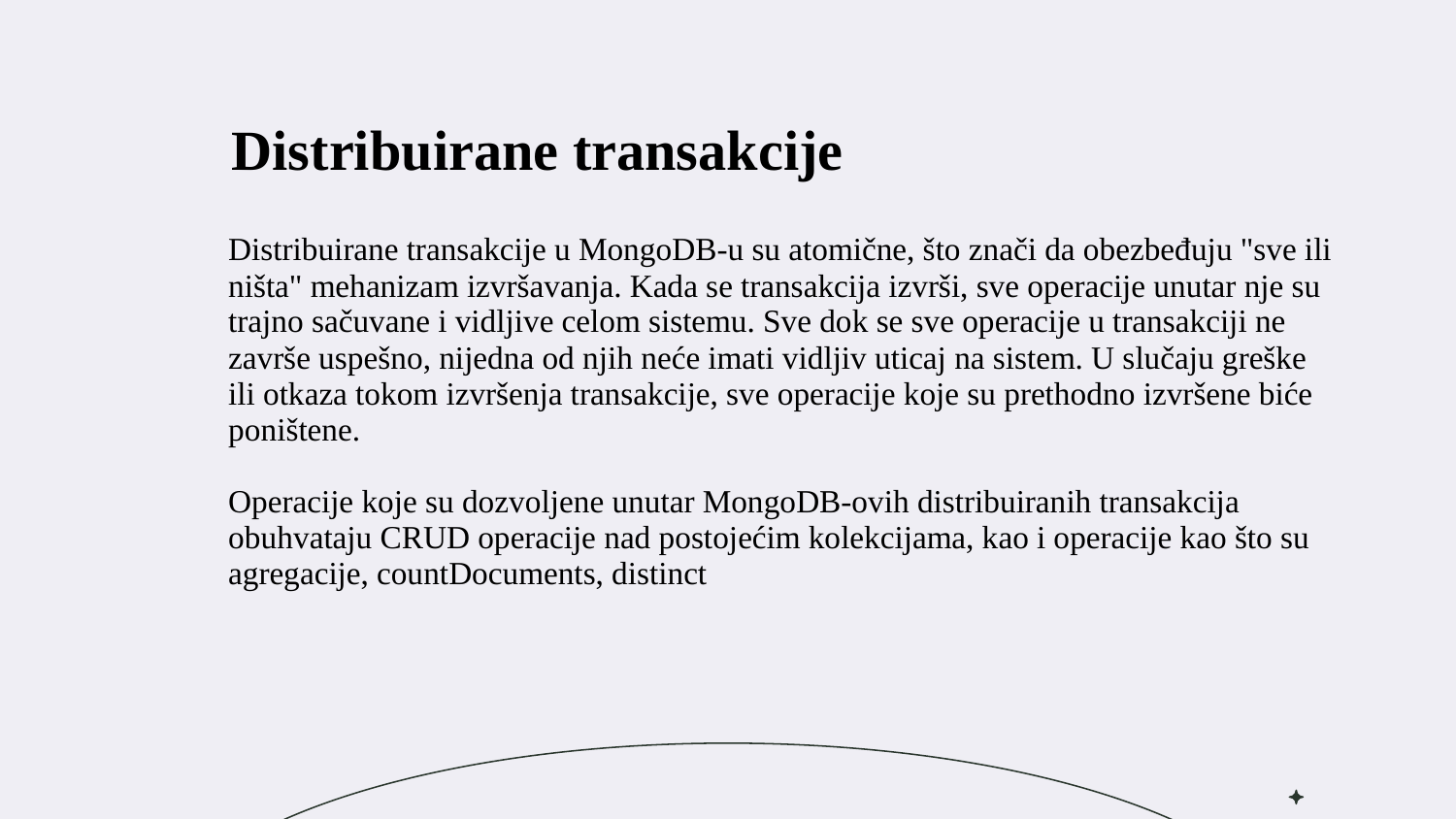

Distribuirane transakcije
| Distribuirane transakcije u MongoDB-u su atomične, što znači da obezbeđuju "sve ili ništa" mehanizam izvršavanja. Kada se transakcija izvrši, sve operacije unutar nje su trajno sačuvane i vidljive celom sistemu. Sve dok se sve operacije u transakciji ne završe uspešno, nijedna od njih neće imati vidljiv uticaj na sistem. U slučaju greške ili otkaza tokom izvršenja transakcije, sve operacije koje su prethodno izvršene biće poništene. Operacije koje su dozvoljene unutar MongoDB-ovih distribuiranih transakcija obuhvataju CRUD operacije nad postojećim kolekcijama, kao i operacije kao što su agregacije, countDocuments, distinct |
| --- |